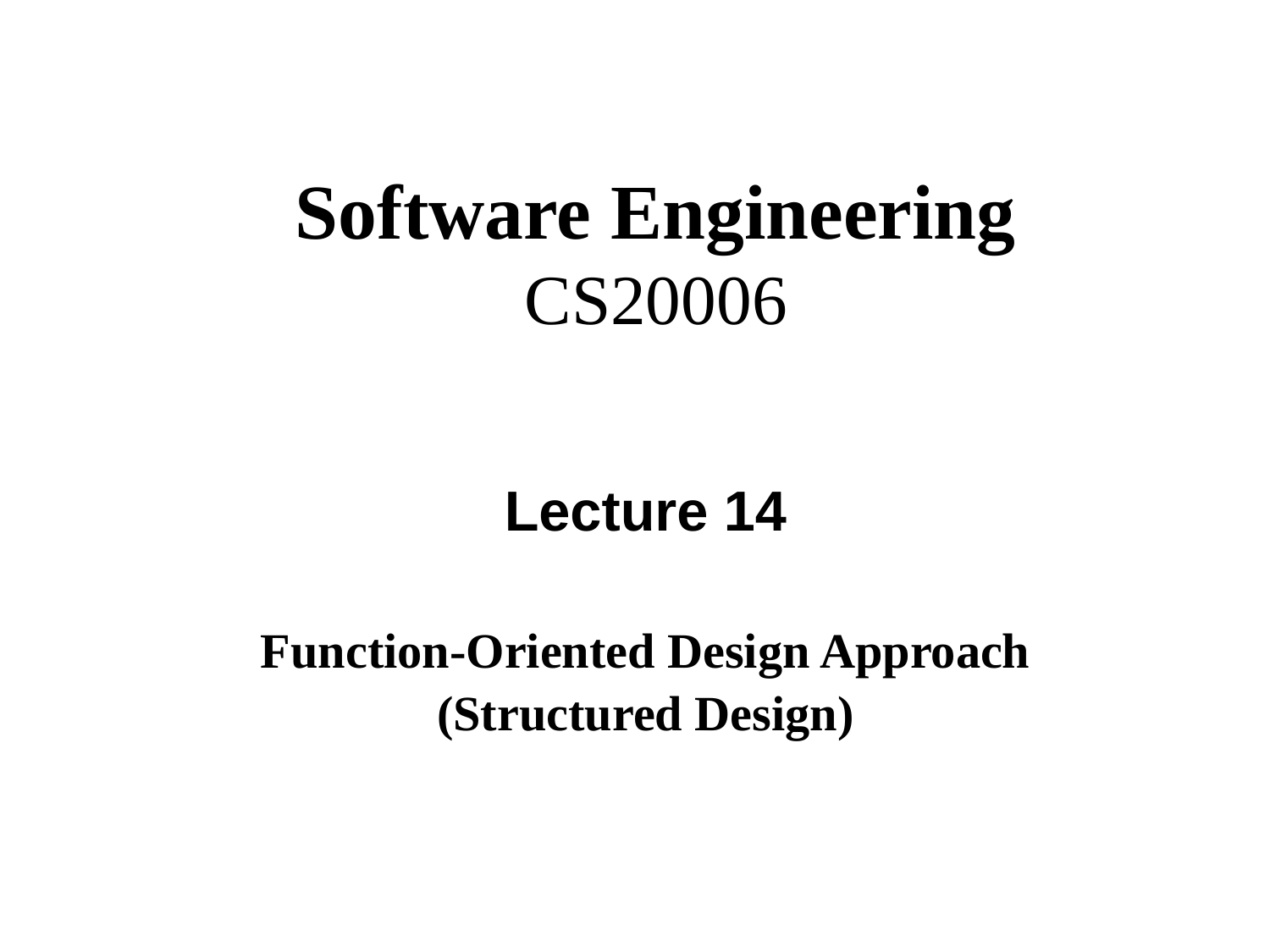

Software Engineering
CS20006
Lecture 14

Function-Oriented Design Approach
(Structured Design)